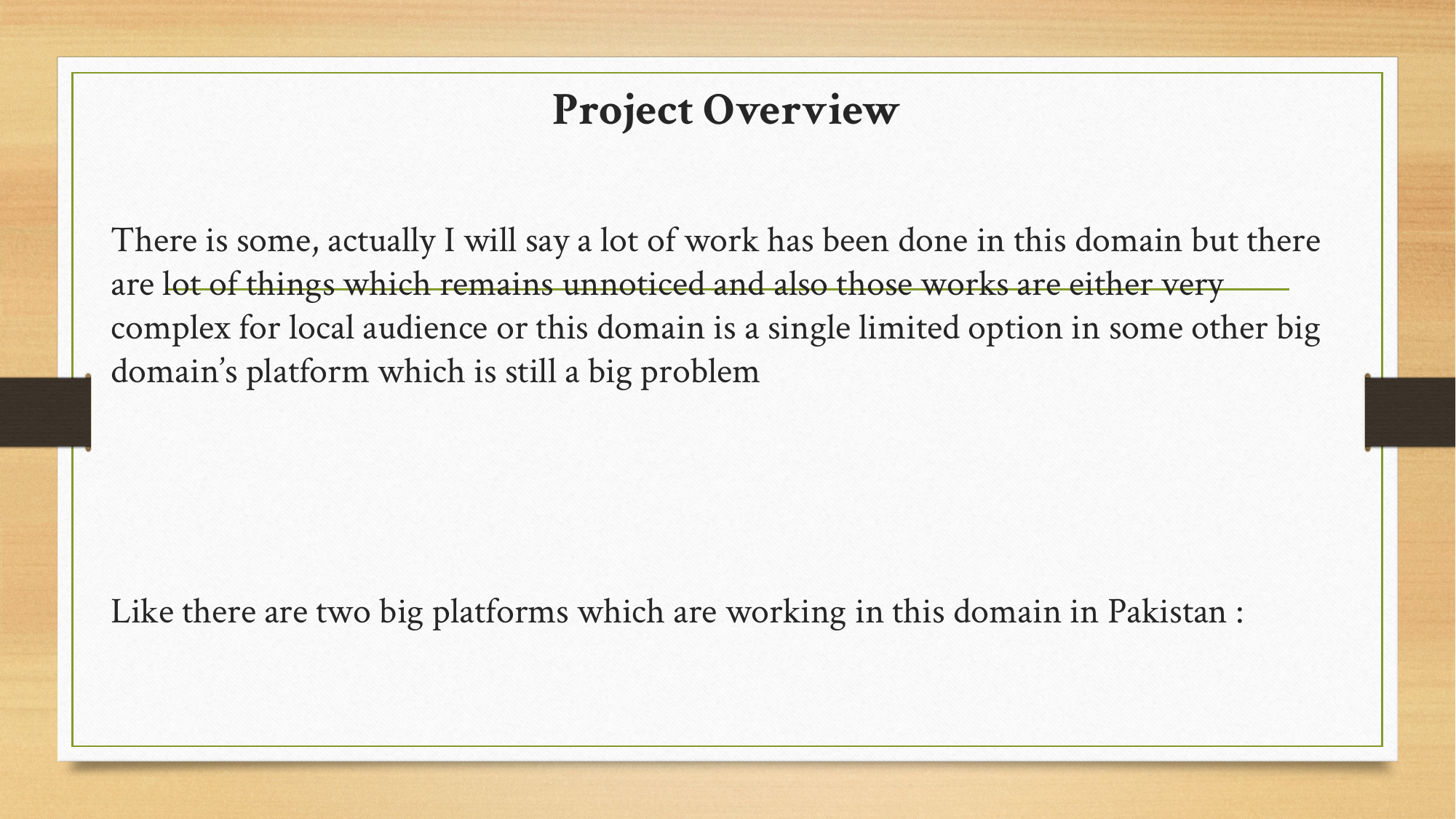

# Project Overview
There is some, actually I will say a lot of work has been done in this domain but there are lot of things which remains unnoticed and also those works are either very complex for local audience or this domain is a single limited option in some other big domain’s platform which is still a big problem

Like there are two big platforms which are working in this domain in Pakistan :